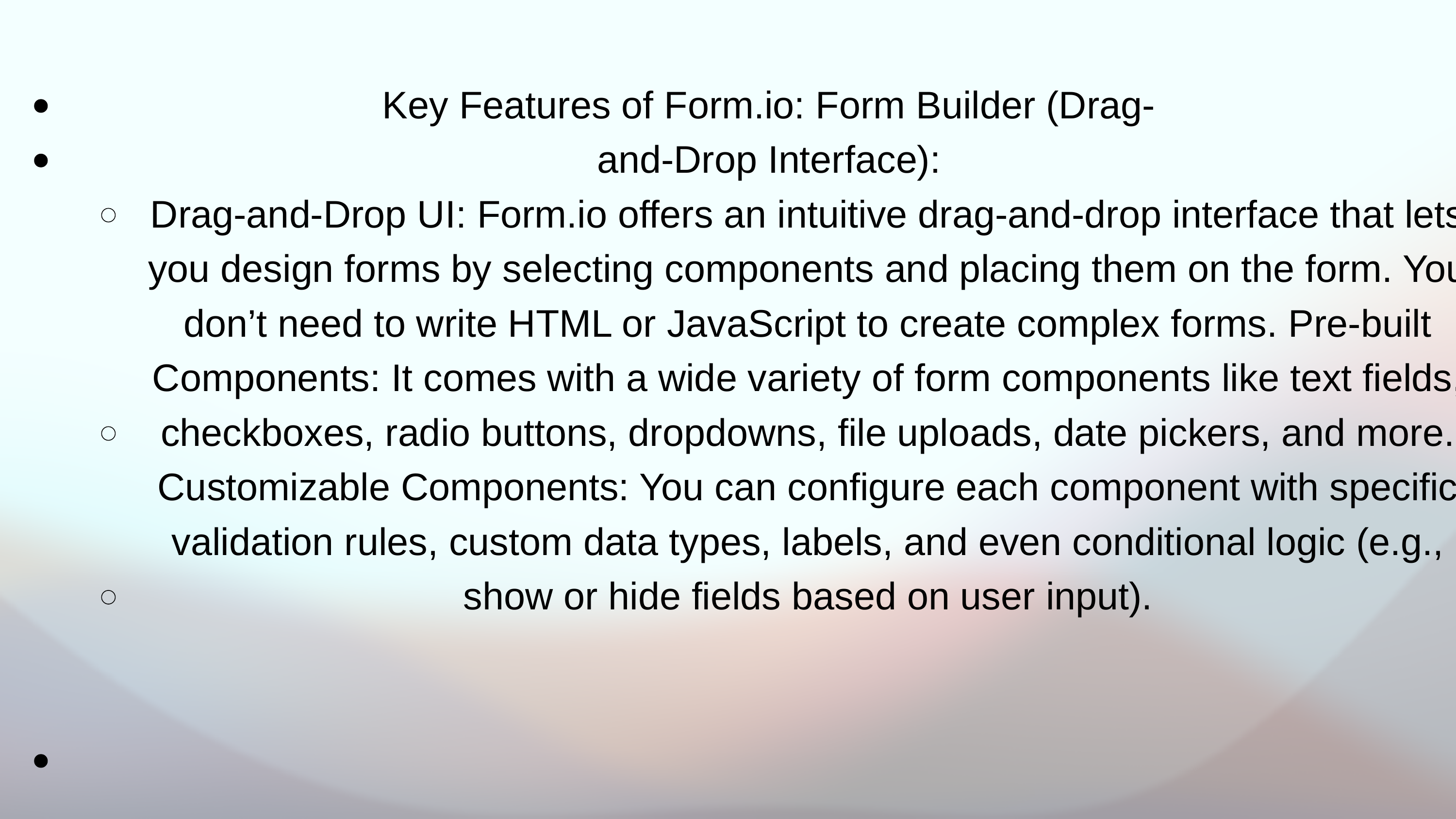

Key Features of Form.io: Form Builder (Drag-and-Drop Interface):

Drag-and-Drop UI: Form.io offers an intuitive drag-and-drop interface that lets you design forms by selecting components and placing them on the form. You don’t need to write HTML or JavaScript to create complex forms. Pre-built Components: It comes with a wide variety of form components like text fields, checkboxes, radio buttons, dropdowns, file uploads, date pickers, and more. Customizable Components: You can configure each component with specific validation rules, custom data types, labels, and even conditional logic (e.g., show or hide fields based on user input).